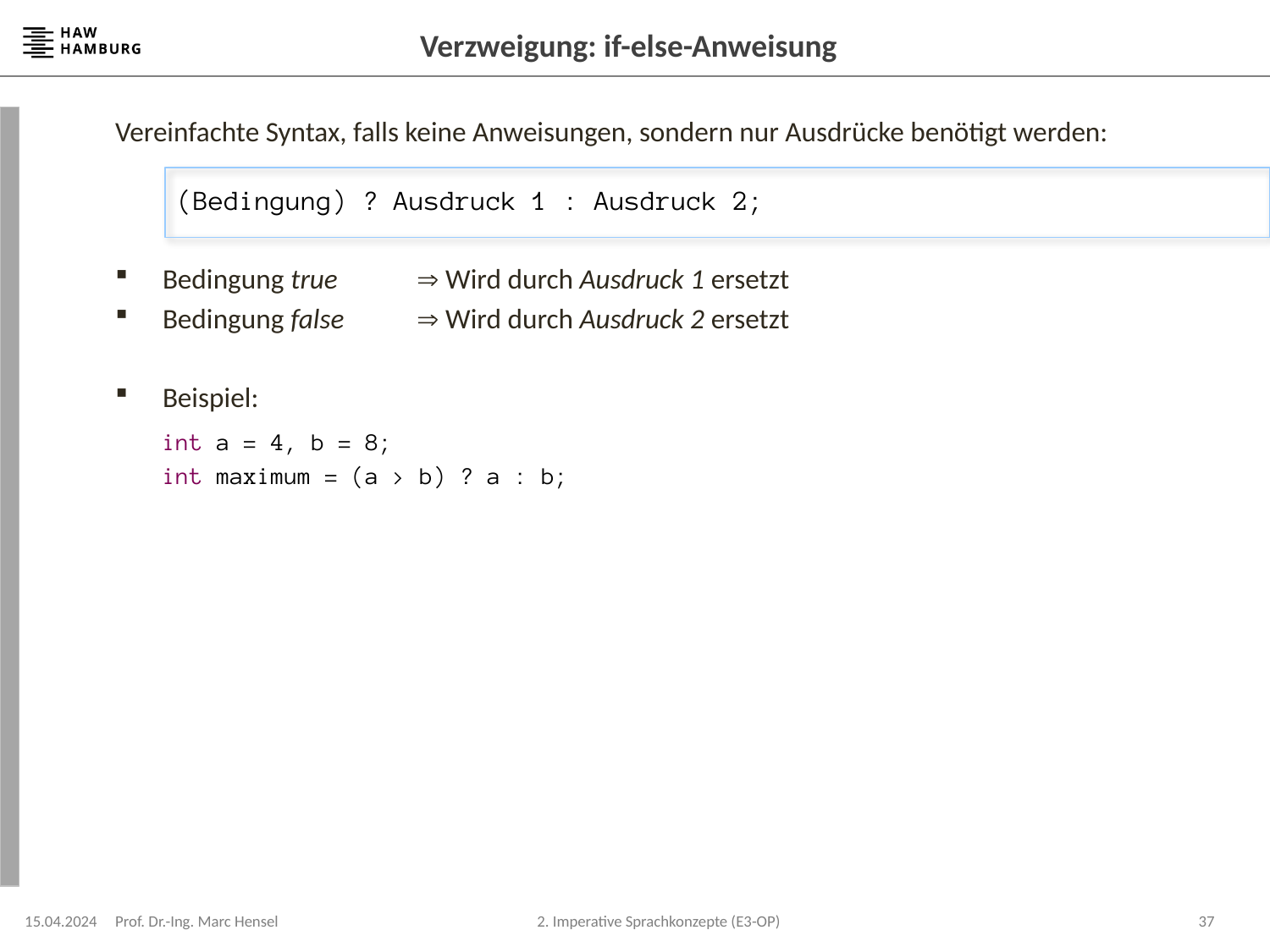

# Verzweigung: if-else-Anweisung
Vereinfachte Syntax, falls keine Anweisungen, sondern nur Ausdrücke benötigt werden:

	 (Bedingung) ? Ausdruck 1 : Ausdruck 2;

Bedingung true	⇒ Wird durch Ausdruck 1 ersetzt
Bedingung false	⇒ Wird durch Ausdruck 2 ersetzt

Beispiel:

	int a = 4, b = 8;
	int maximum = (a > b) ? a : b;

15.04.2024
Prof. Dr.-Ing. Marc Hensel
37